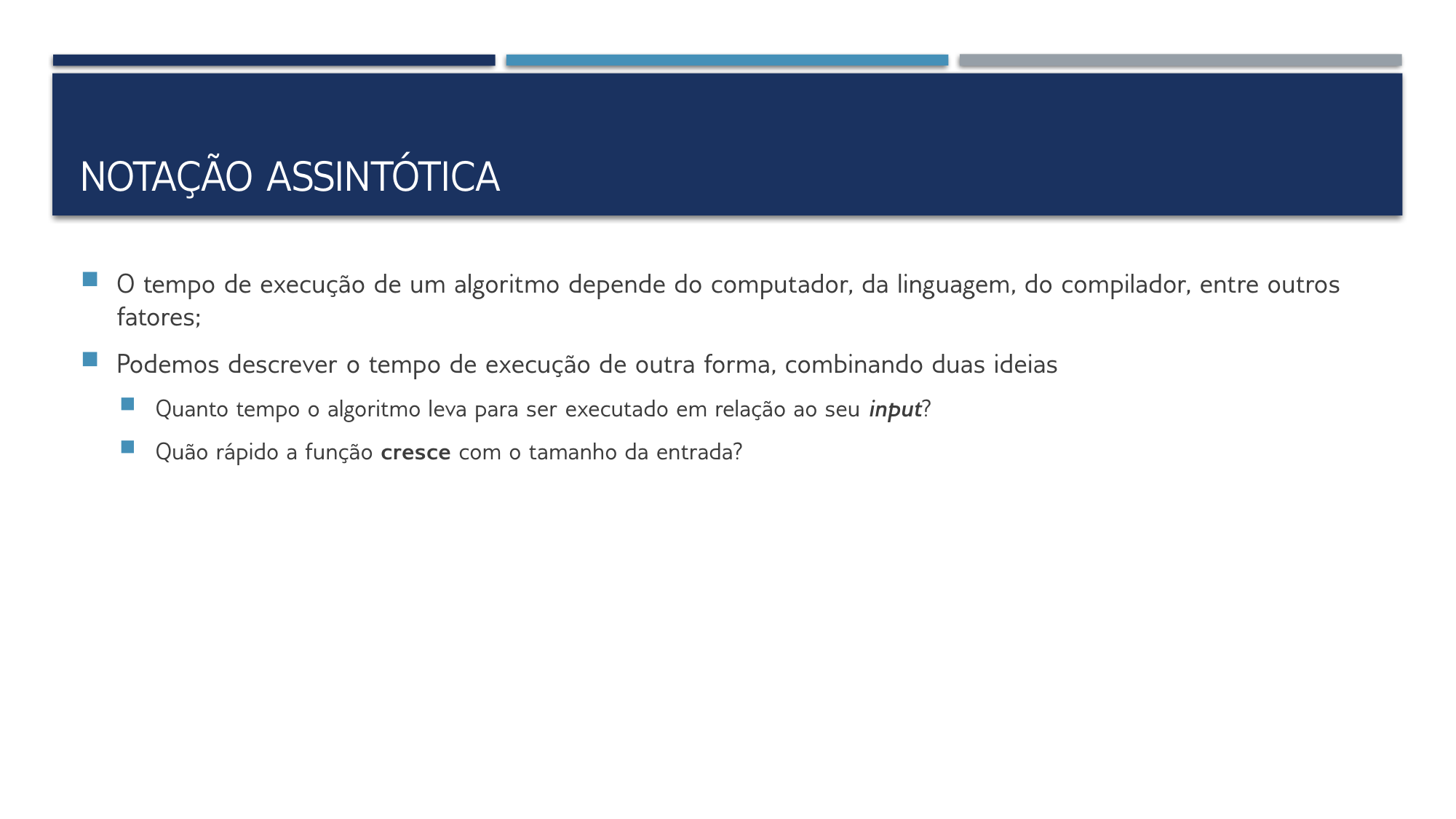

# Notação assintótica
O tempo de execução de um algoritmo depende do computador, da linguagem, do compilador, entre outros fatores;
Podemos descrever o tempo de execução de outra forma, combinando duas ideias
Quanto tempo o algoritmo leva para ser executado em relação ao seu input?
Quão rápido a função cresce com o tamanho da entrada?